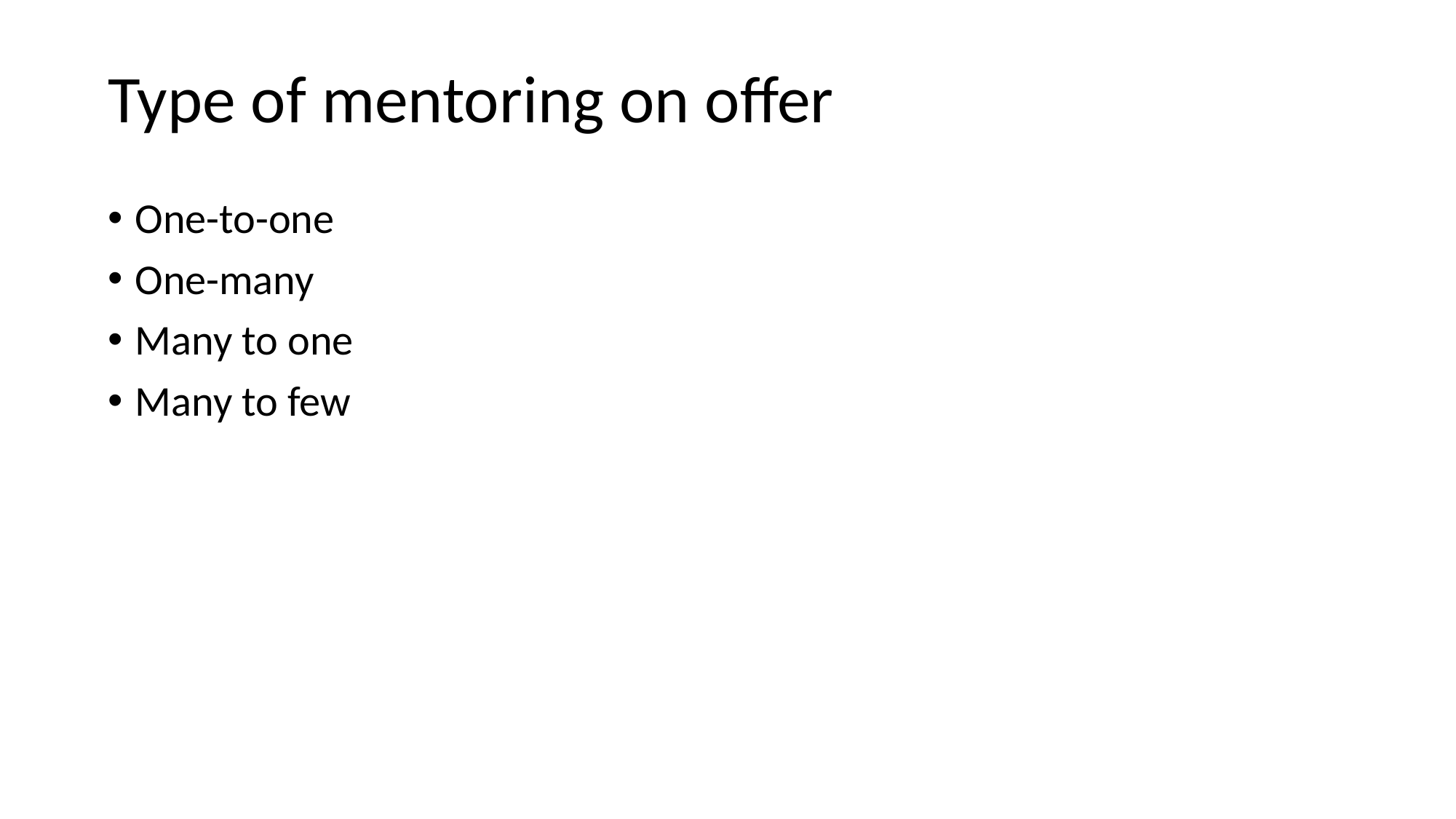

# Type of mentoring on offer
One-to-one
One-many
Many to one
Many to few